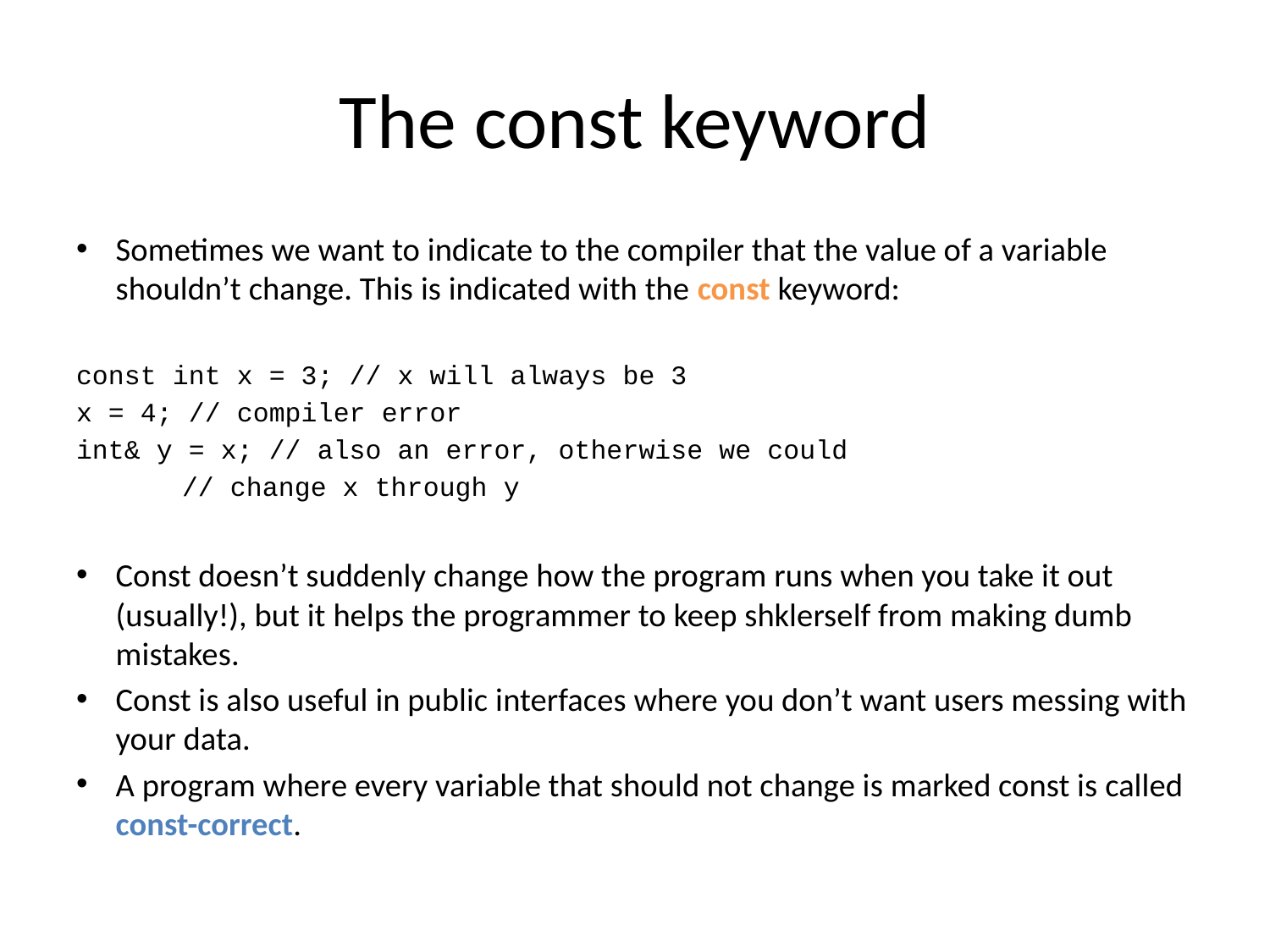

# The const keyword
Sometimes we want to indicate to the compiler that the value of a variable shouldn’t change. This is indicated with the const keyword:

const int x = 3; // x will always be 3
x = 4; // compiler error
int& y = x; // also an error, otherwise we could
			  // change x through y

Const doesn’t suddenly change how the program runs when you take it out (usually!), but it helps the programmer to keep shklerself from making dumb mistakes.
Const is also useful in public interfaces where you don’t want users messing with your data.
A program where every variable that should not change is marked const is called const-correct.